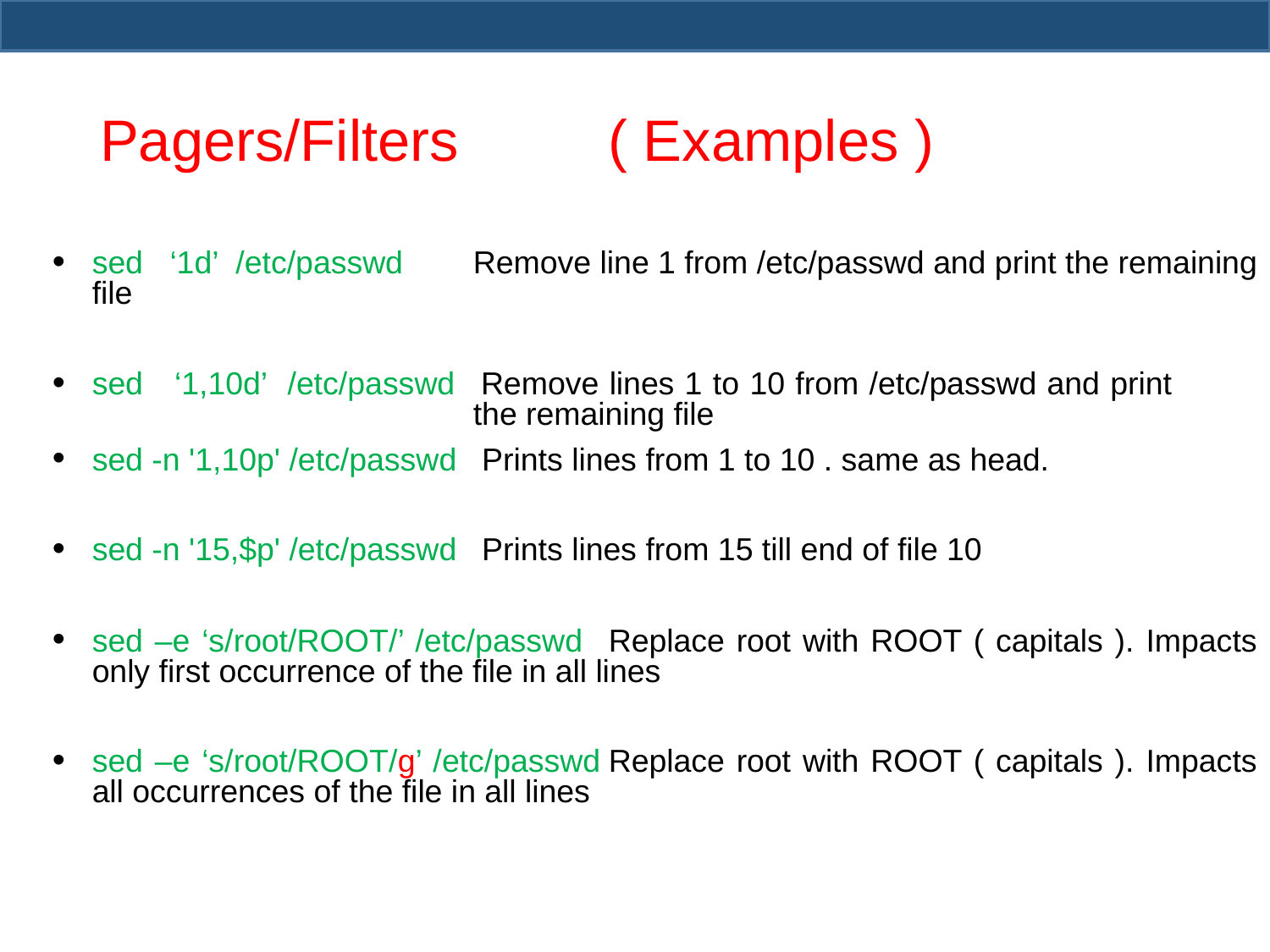

# Pagers/Filters  	( Examples )
sed   ‘1d’  /etc/passwd	Remove line 1 from /etc/passwd and print the remaining file

sed   ‘1,10d’  /etc/passwd	Remove lines 1 to 10 from /etc/passwd and print 				the remaining file
sed -n '1,10p' /etc/passwd	 Prints lines from 1 to 10 . same as head.

sed -n '15,$p' /etc/passwd	 Prints lines from 15 till end of file 10

sed –e ‘s/root/ROOT/’ /etc/passwd	Replace root with ROOT ( capitals ). Impacts only first occurrence of the file in all lines

sed –e ‘s/root/ROOT/g’ /etc/passwd	Replace root with ROOT ( capitals ). Impacts all occurrences of the file in all lines